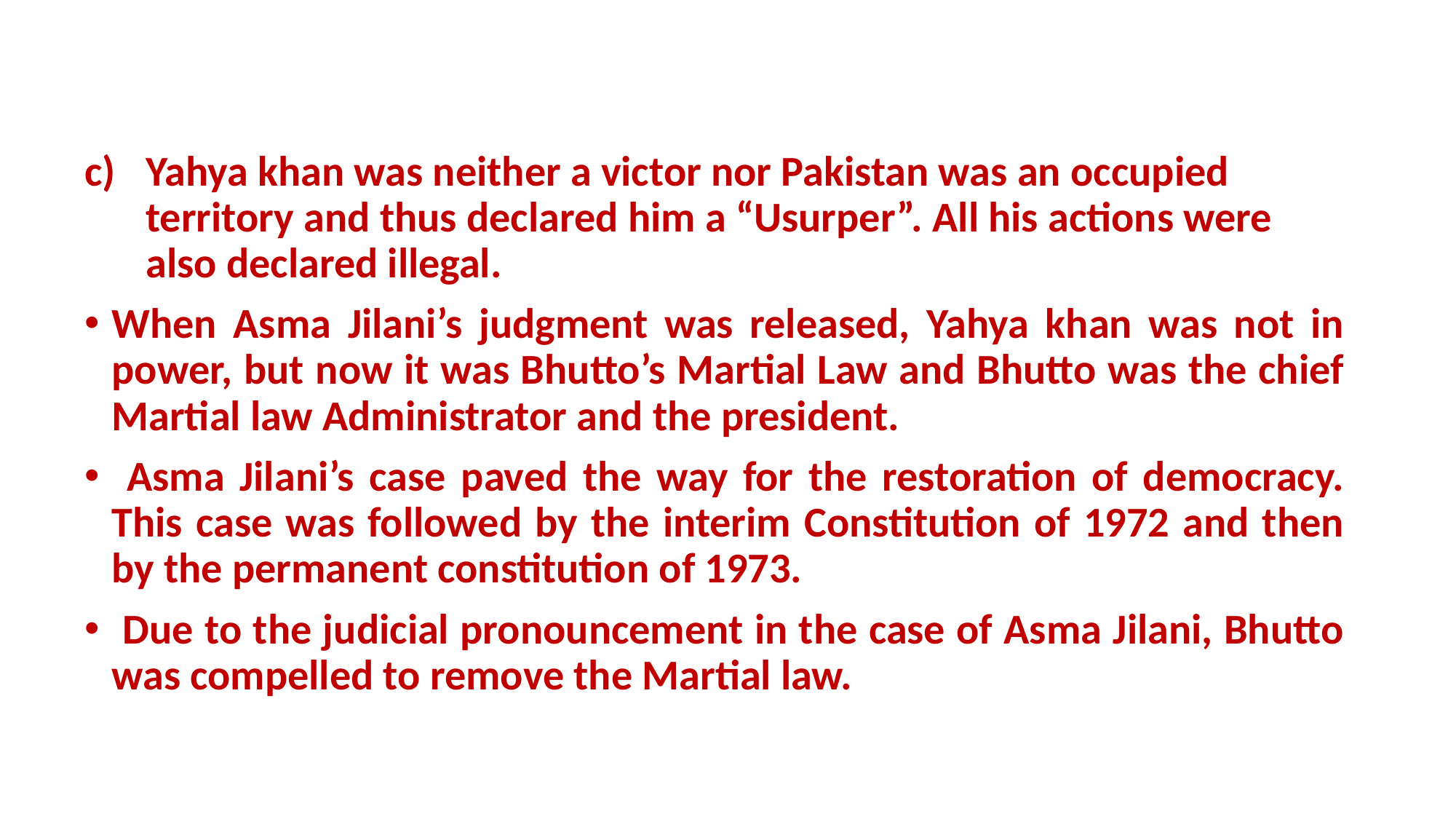

Yahya khan was neither a victor nor Pakistan was an occupied territory and thus declared him a “Usurper”. All his actions were also declared illegal.
When Asma Jilani’s judgment was released, Yahya khan was not in power, but now it was Bhutto’s Martial Law and Bhutto was the chief Martial law Administrator and the president.
 Asma Jilani’s case paved the way for the restoration of democracy. This case was followed by the interim Constitution of 1972 and then by the permanent constitution of 1973.
 Due to the judicial pronouncement in the case of Asma Jilani, Bhutto was compelled to remove the Martial law.